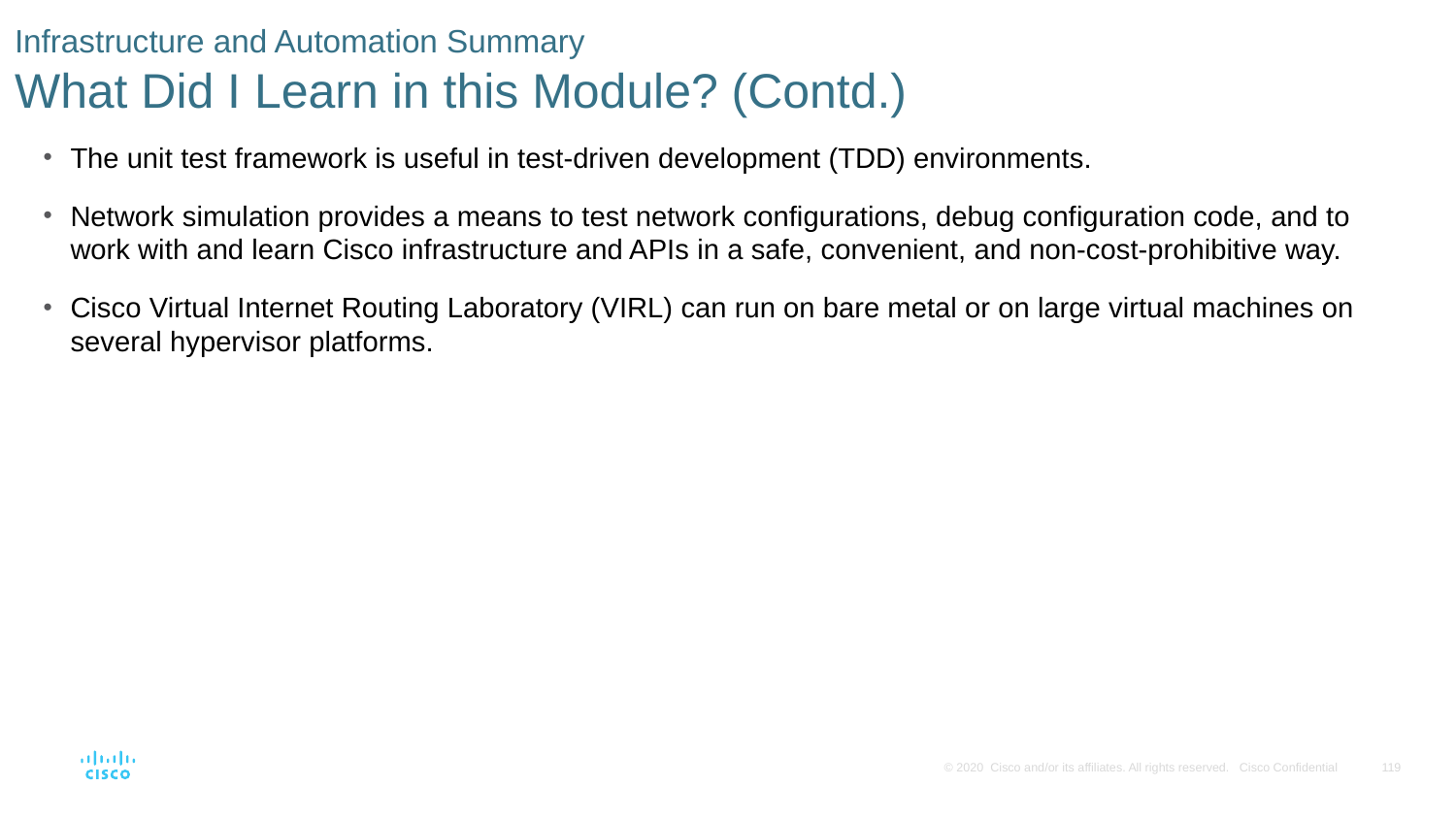

# Infrastructure and Automation Summary What Did I Learn in this Module? (Contd.)
The unit test framework is useful in test-driven development (TDD) environments.
Network simulation provides a means to test network configurations, debug configuration code, and to work with and learn Cisco infrastructure and APIs in a safe, convenient, and non-cost-prohibitive way.
Cisco Virtual Internet Routing Laboratory (VIRL) can run on bare metal or on large virtual machines on several hypervisor platforms.